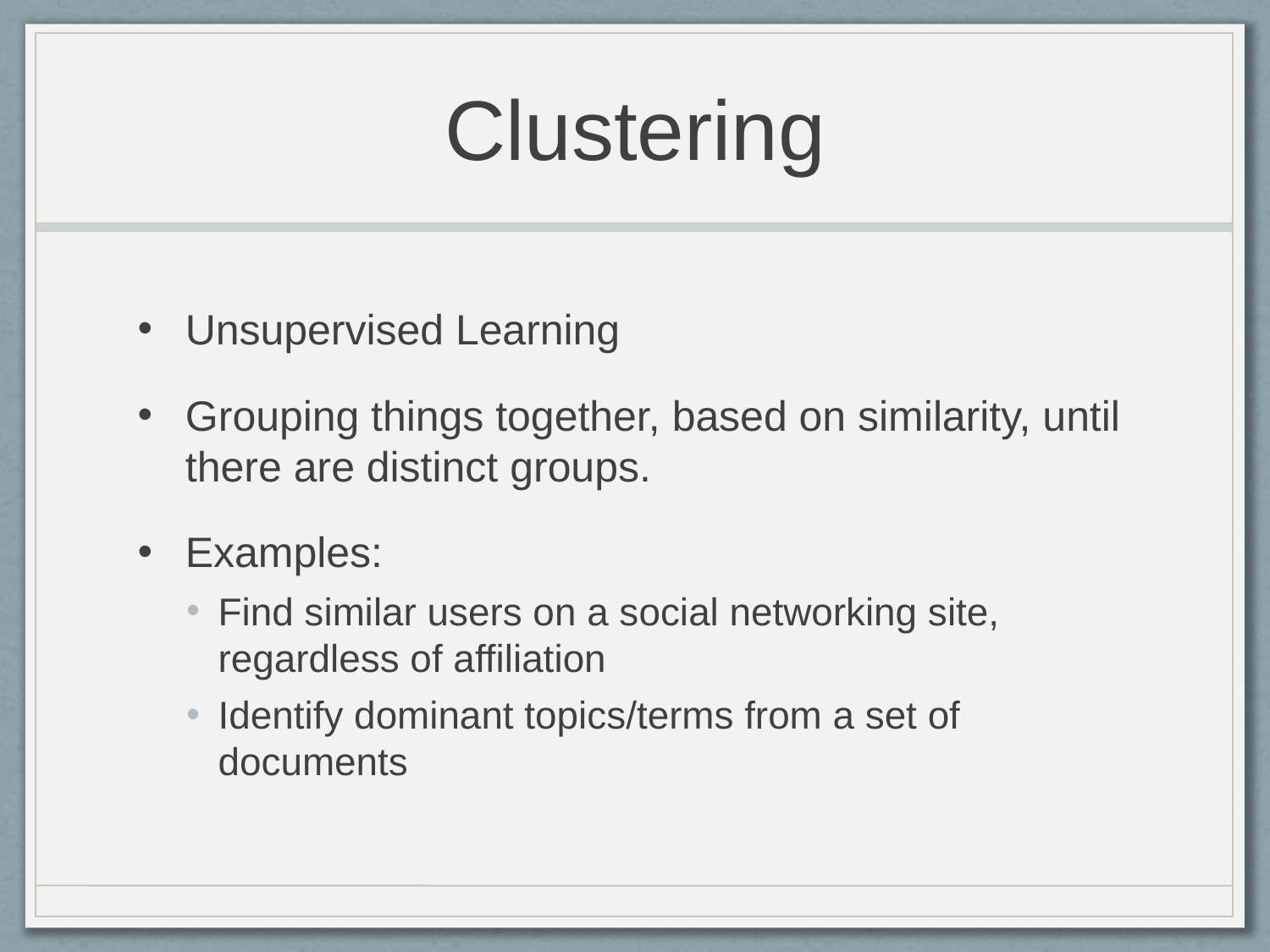

# Clustering
Unsupervised Learning
Grouping things together, based on similarity, until there are distinct groups.
Examples:
Find similar users on a social networking site, regardless of affiliation
Identify dominant topics/terms from a set of documents